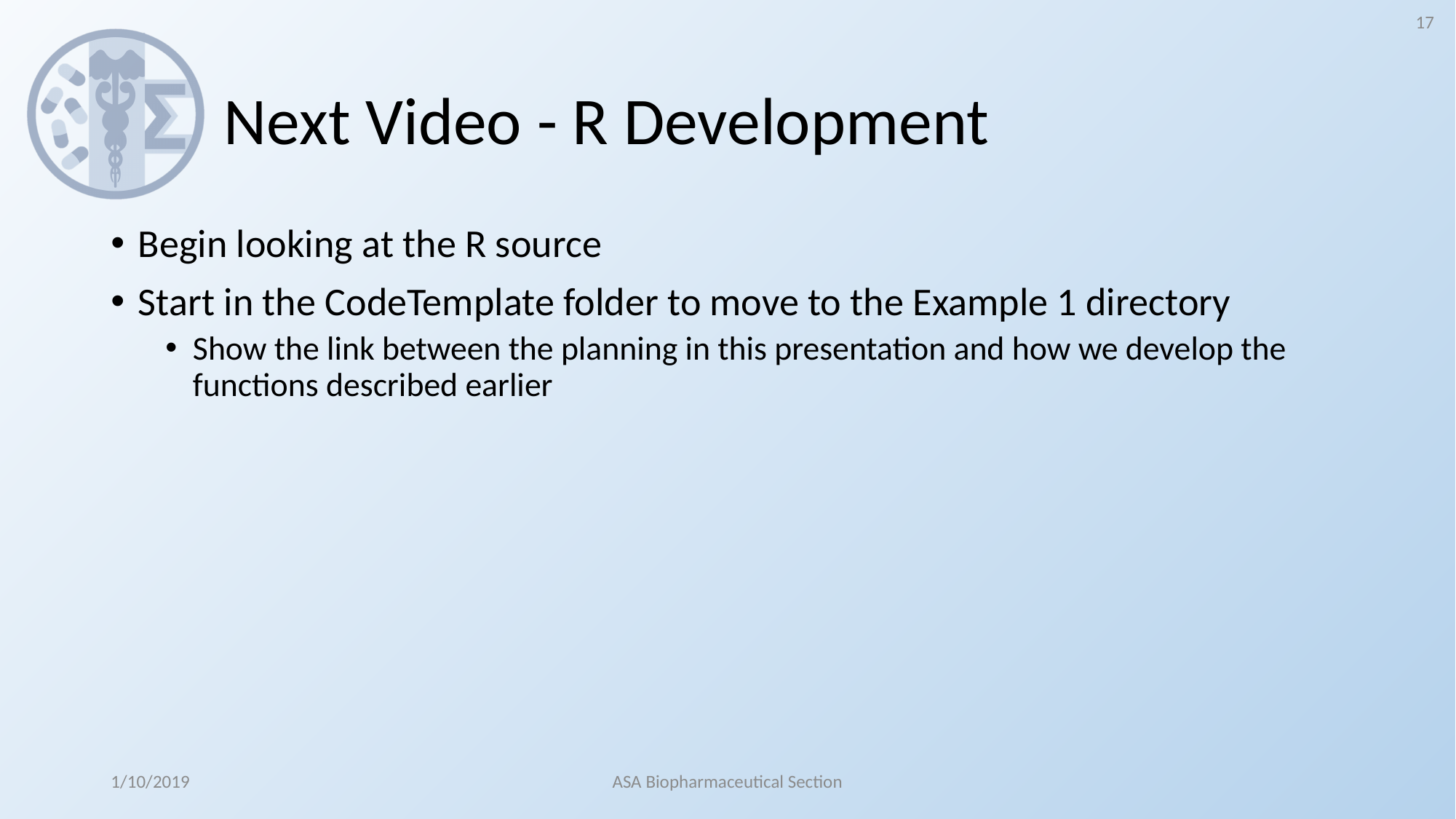

17
# Next Video - R Development
Begin looking at the R source
Start in the CodeTemplate folder to move to the Example 1 directory
Show the link between the planning in this presentation and how we develop the functions described earlier

1/10/2019
ASA Biopharmaceutical Section